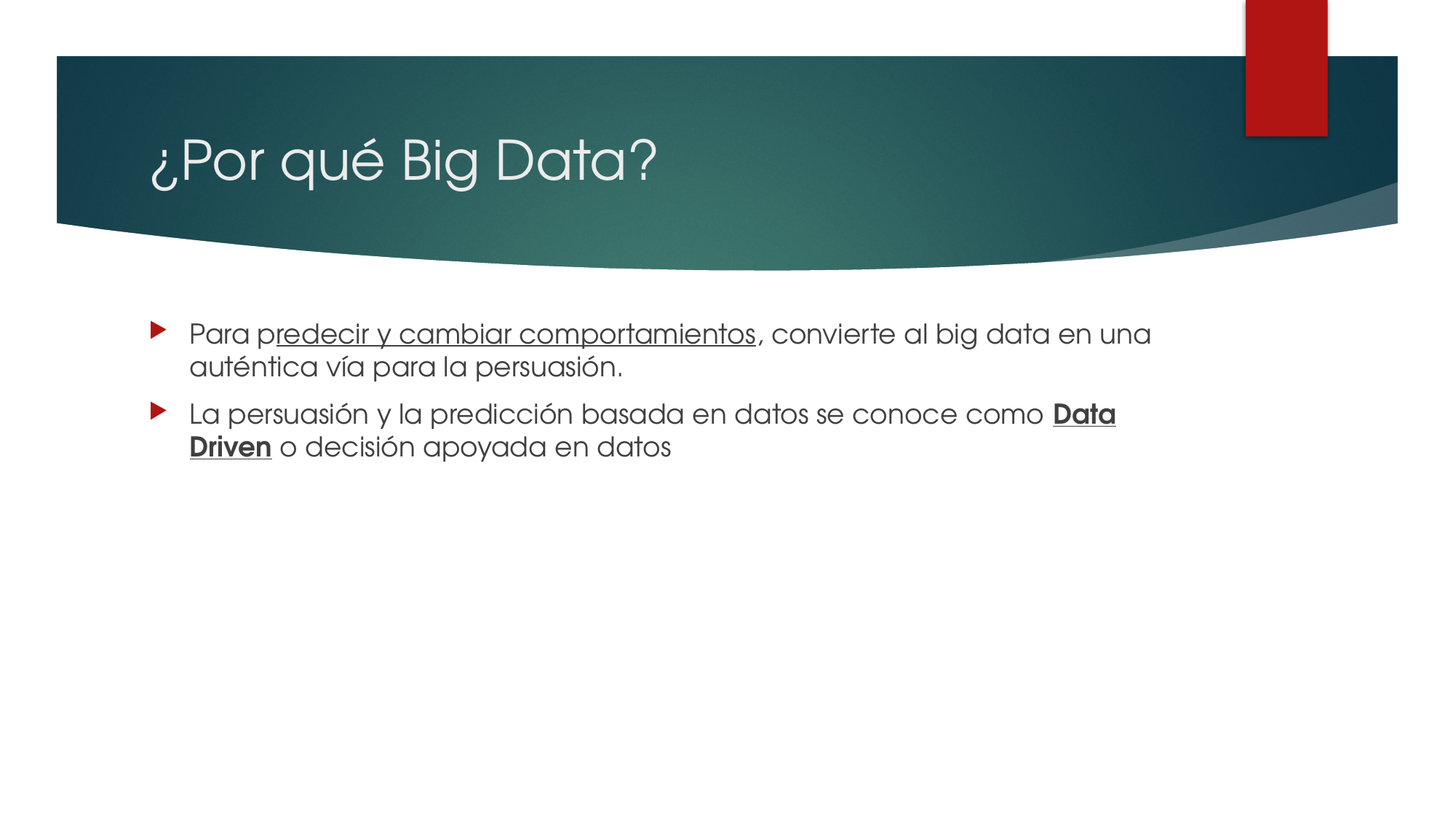

# ¿Por qué Big Data?
Para predecir y cambiar comportamientos, convierte al big data en una auténtica vía para la persuasión.
La persuasión y la predicción basada en datos se conoce como Data Driven o decisión apoyada en datos